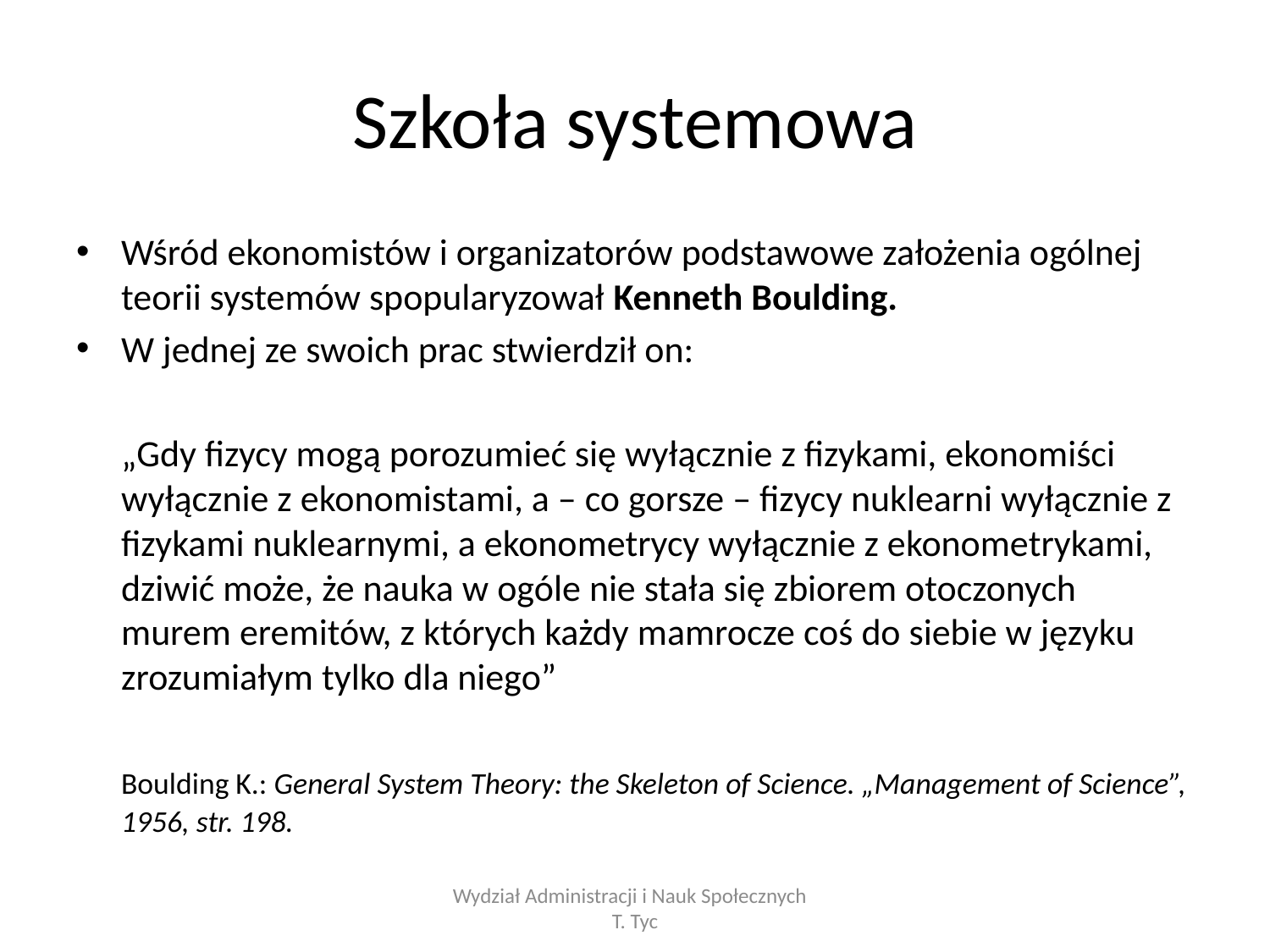

# Szkoła systemowa
Wśród ekonomistów i organizatorów podstawowe założenia ogólnej teorii systemów spopularyzował Kenneth Boulding.
W jednej ze swoich prac stwierdził on:

	„Gdy fizycy mogą porozumieć się wyłącznie z fizykami, ekonomiści wyłącznie z ekonomistami, a – co gorsze – fizycy nuklearni wyłącznie z fizykami nuklearnymi, a ekonometrycy wyłącznie z ekonometrykami, dziwić może, że nauka w ogóle nie stała się zbiorem otoczonych murem eremitów, z których każdy mamrocze coś do siebie w języku zrozumiałym tylko dla niego”

	Boulding K.: General System Theory: the Skeleton of Science. „Management of Science”, 1956, str. 198.
Wydział Administracji i Nauk Społecznych   T. Tyc